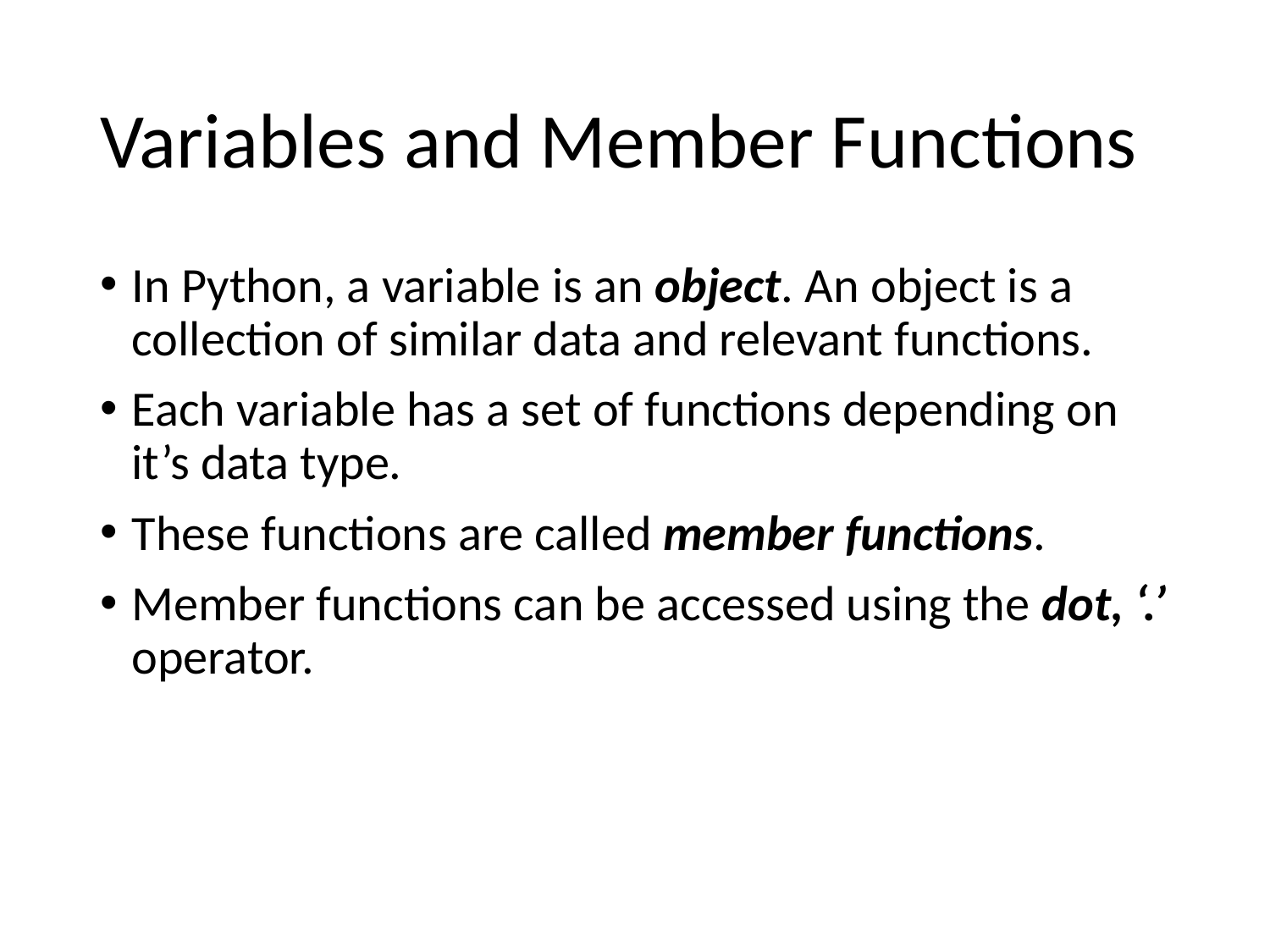

# Variables and Member Functions
In Python, a variable is an object. An object is a collection of similar data and relevant functions.
Each variable has a set of functions depending on it’s data type.
These functions are called member functions.
Member functions can be accessed using the dot, ‘.’ operator.